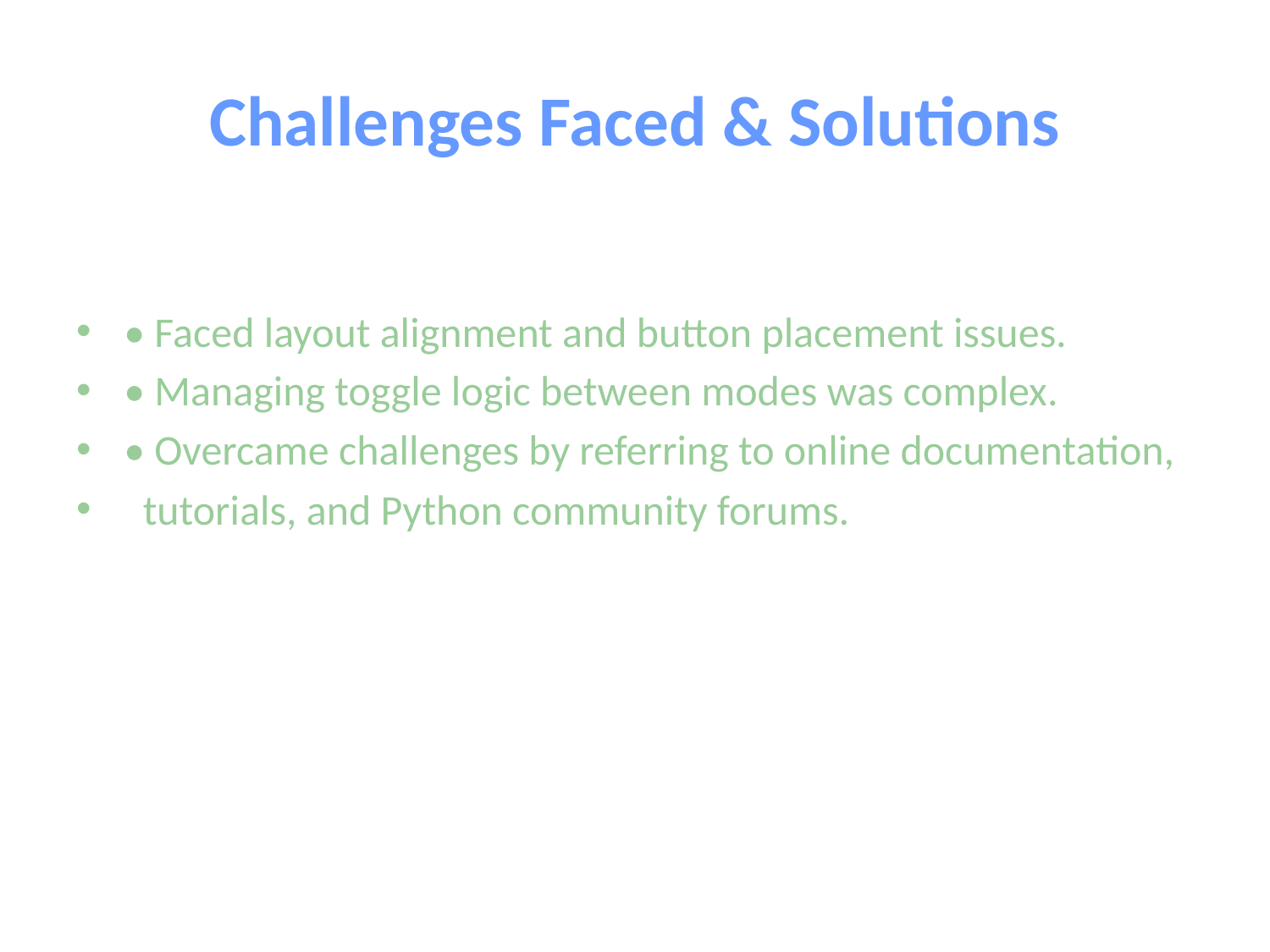

# Challenges Faced & Solutions

• Faced layout alignment and button placement issues.
• Managing toggle logic between modes was complex.
• Overcame challenges by referring to online documentation,
  tutorials, and Python community forums.